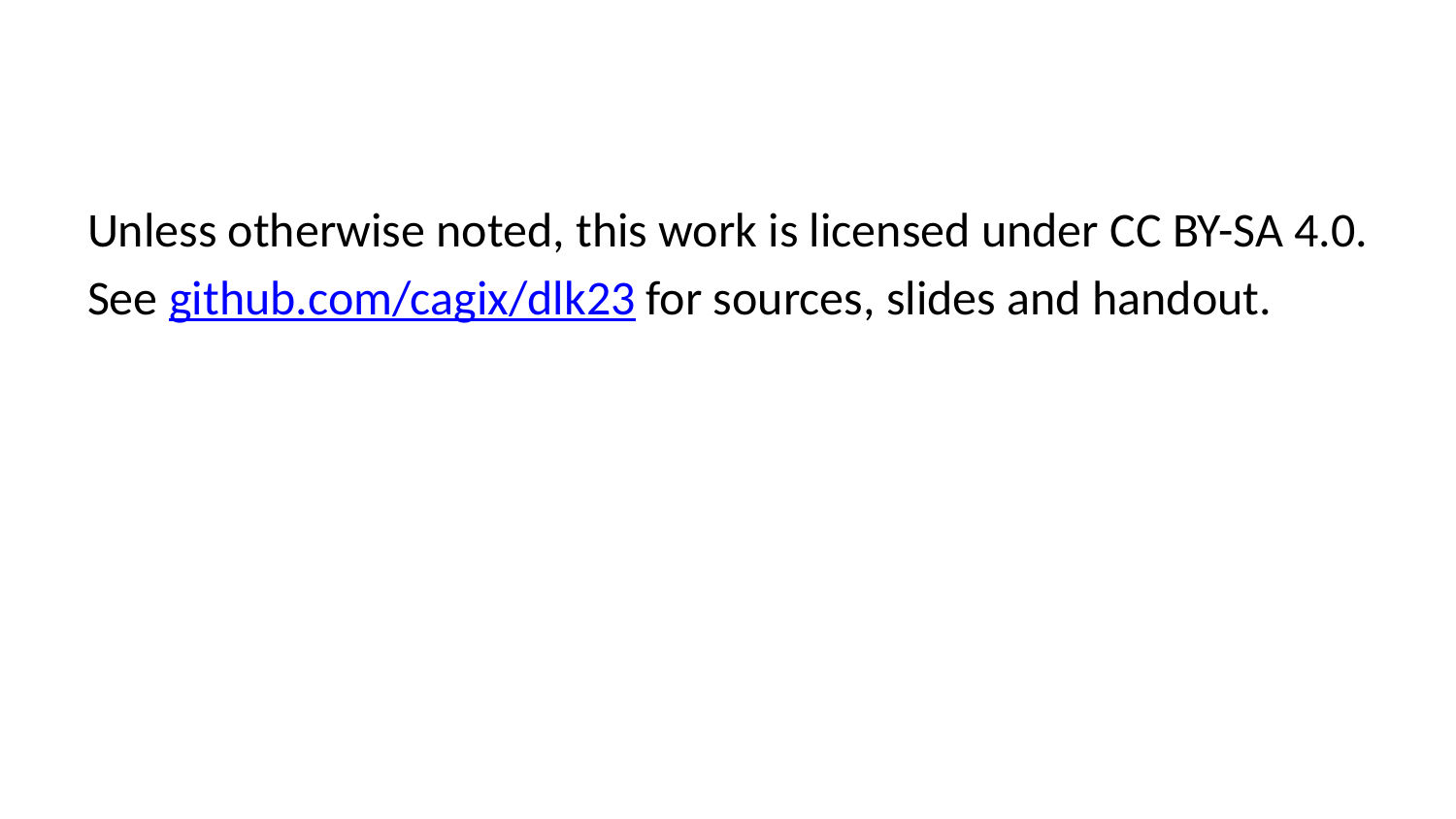

Unless otherwise noted, this work is licensed under CC BY-SA 4.0.
See github.com/cagix/dlk23 for sources, slides and handout.